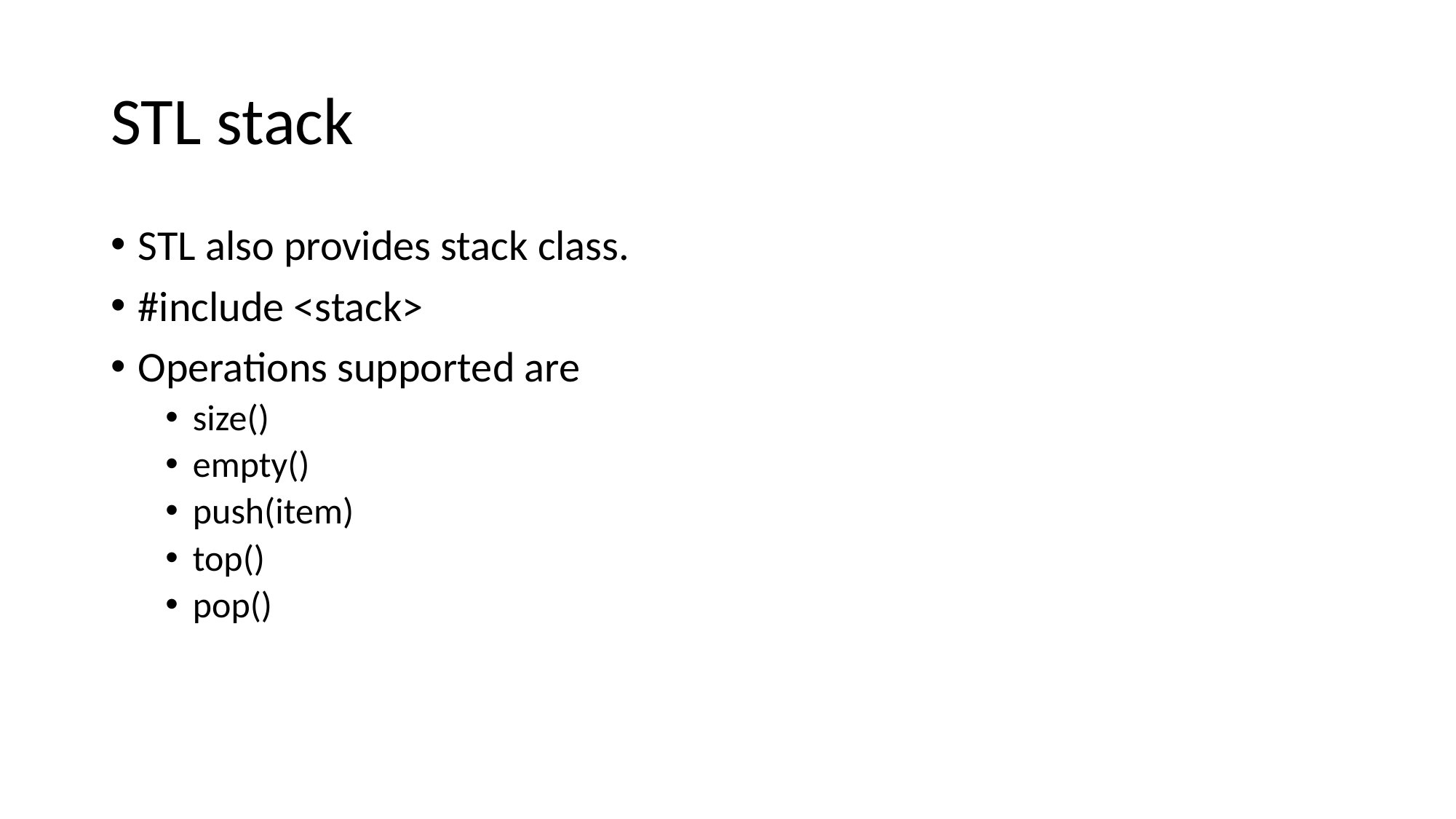

# STL stack
STL also provides stack class.
#include <stack>
Operations supported are
size()
empty()
push(item)
top()
pop()